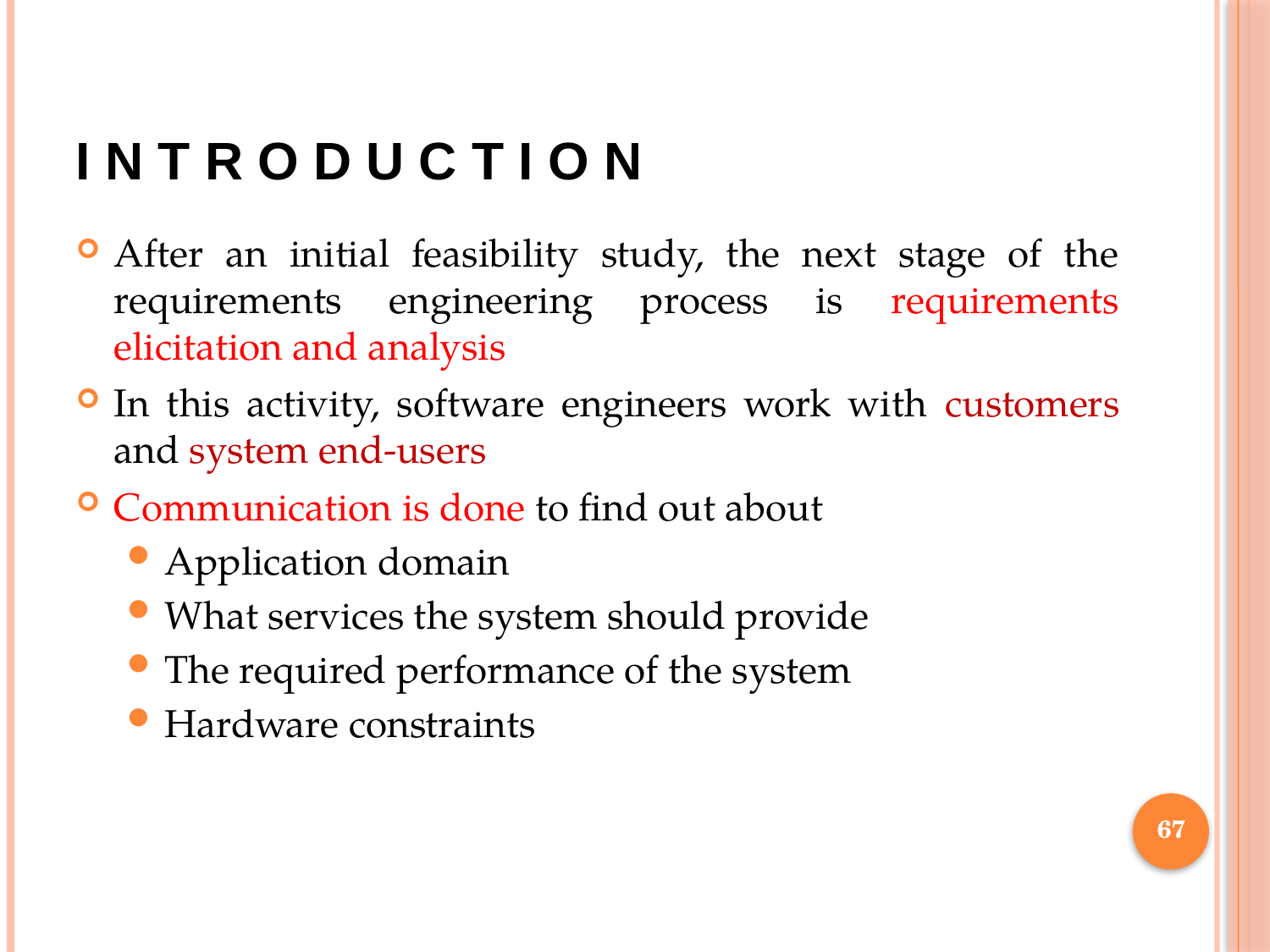

# I N T R O D U C T I O N
After an initial feasibility study, the next stage of the requirements engineering process is requirements elicitation and analysis
In this activity, software engineers work with customers and system end-users
Communication is done to find out about
Application domain
What services the system should provide
The required performance of the system
Hardware constraints
67